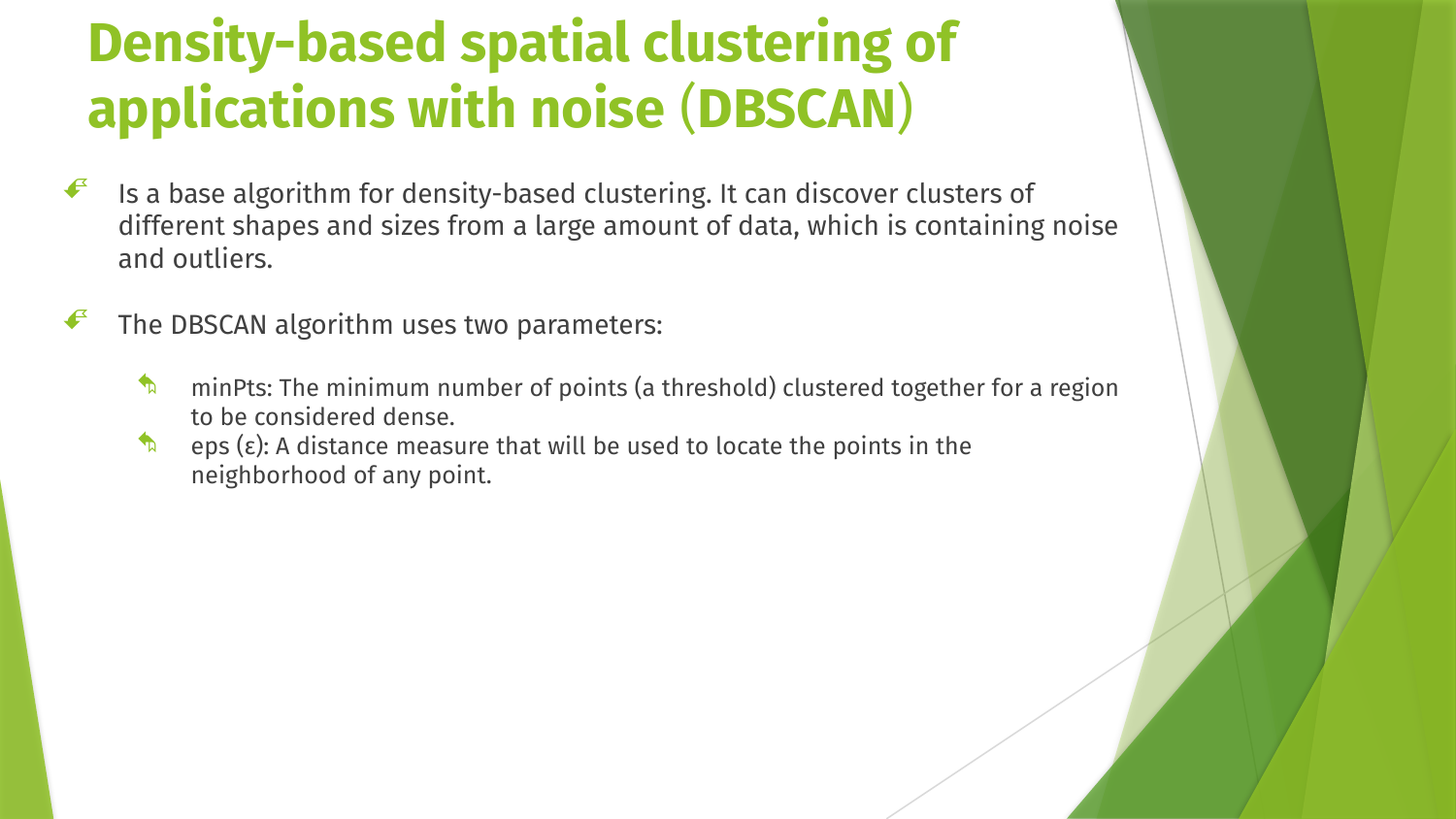

# Density-based spatial clustering of applications with noise (DBSCAN)
Is a base algorithm for density-based clustering. It can discover clusters of different shapes and sizes from a large amount of data, which is containing noise and outliers.

The DBSCAN algorithm uses two parameters:

minPts: The minimum number of points (a threshold) clustered together for a region to be considered dense.
eps (ε): A distance measure that will be used to locate the points in the neighborhood of any point.